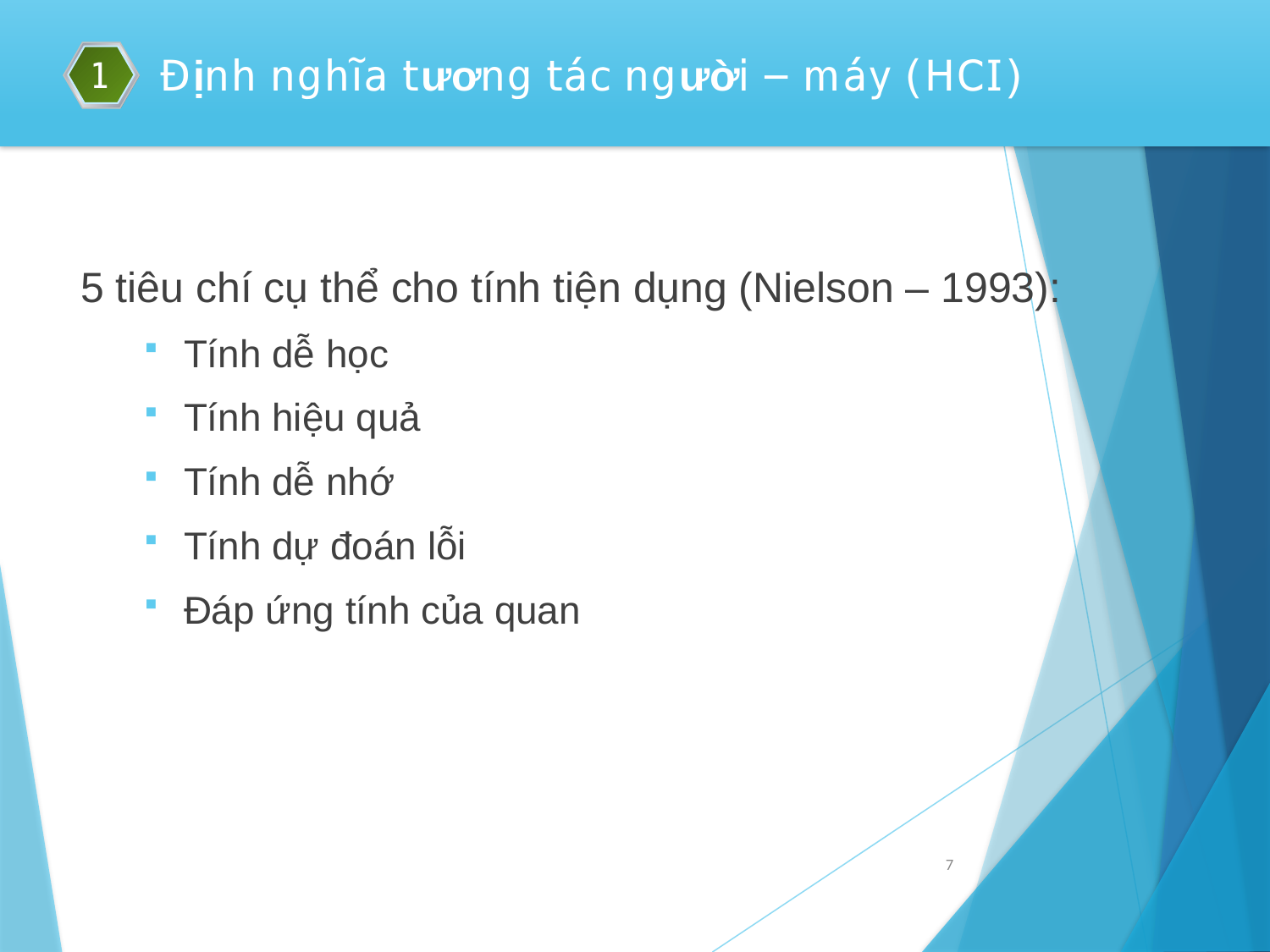

1
Định nghĩa tương tác người – máy (HCI)
5 tiêu chí cụ thể cho tính tiện dụng (Nielson – 1993):
Tính dễ học
Tính hiệu quả
Tính dễ nhớ
Tính dự đoán lỗi
Đáp ứng tính của quan

7